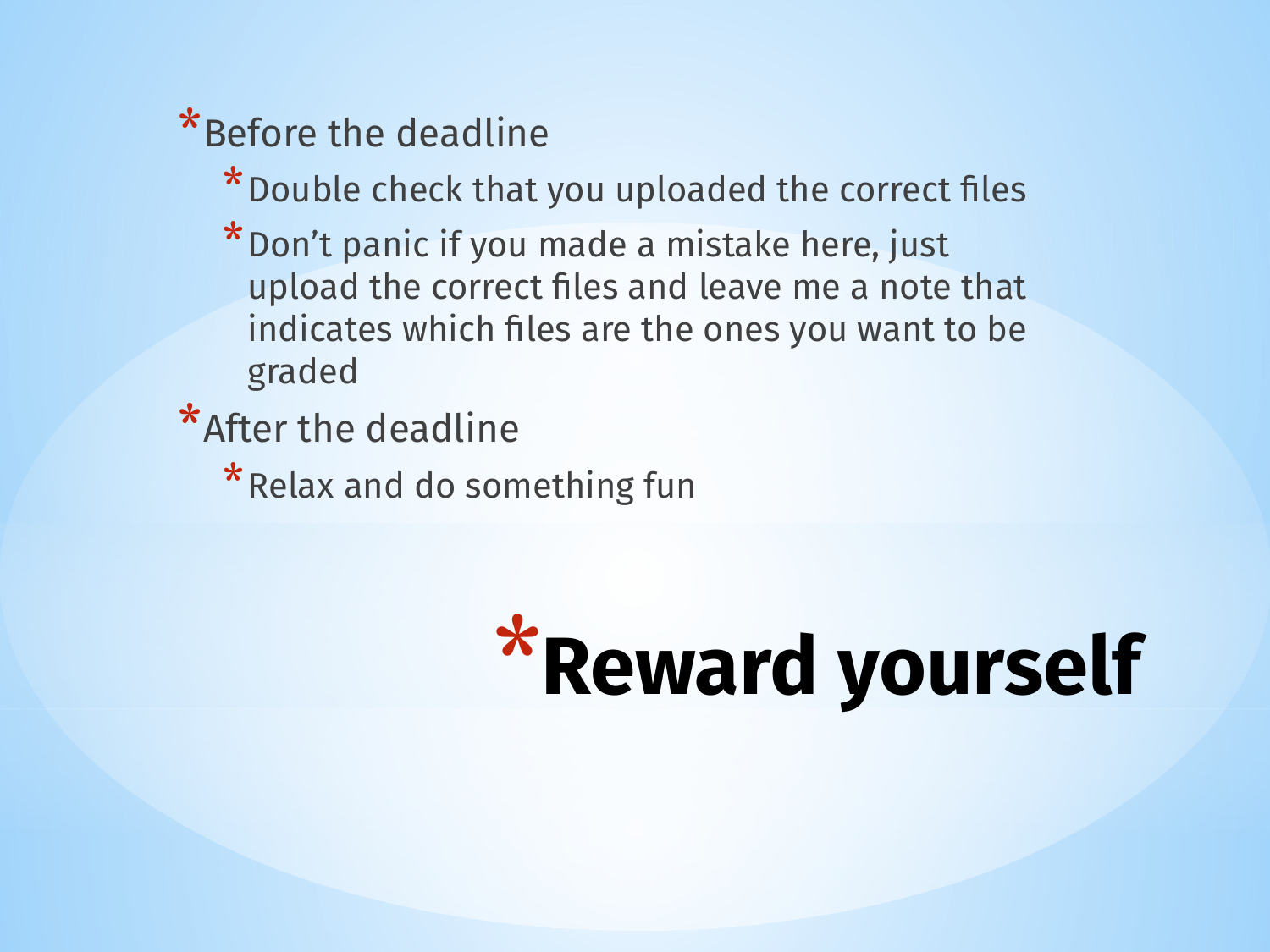

Before the deadline
Double check that you uploaded the correct files
Don’t panic if you made a mistake here, just upload the correct files and leave me a note that indicates which files are the ones you want to be graded
After the deadline
Relax and do something fun
# Reward yourself